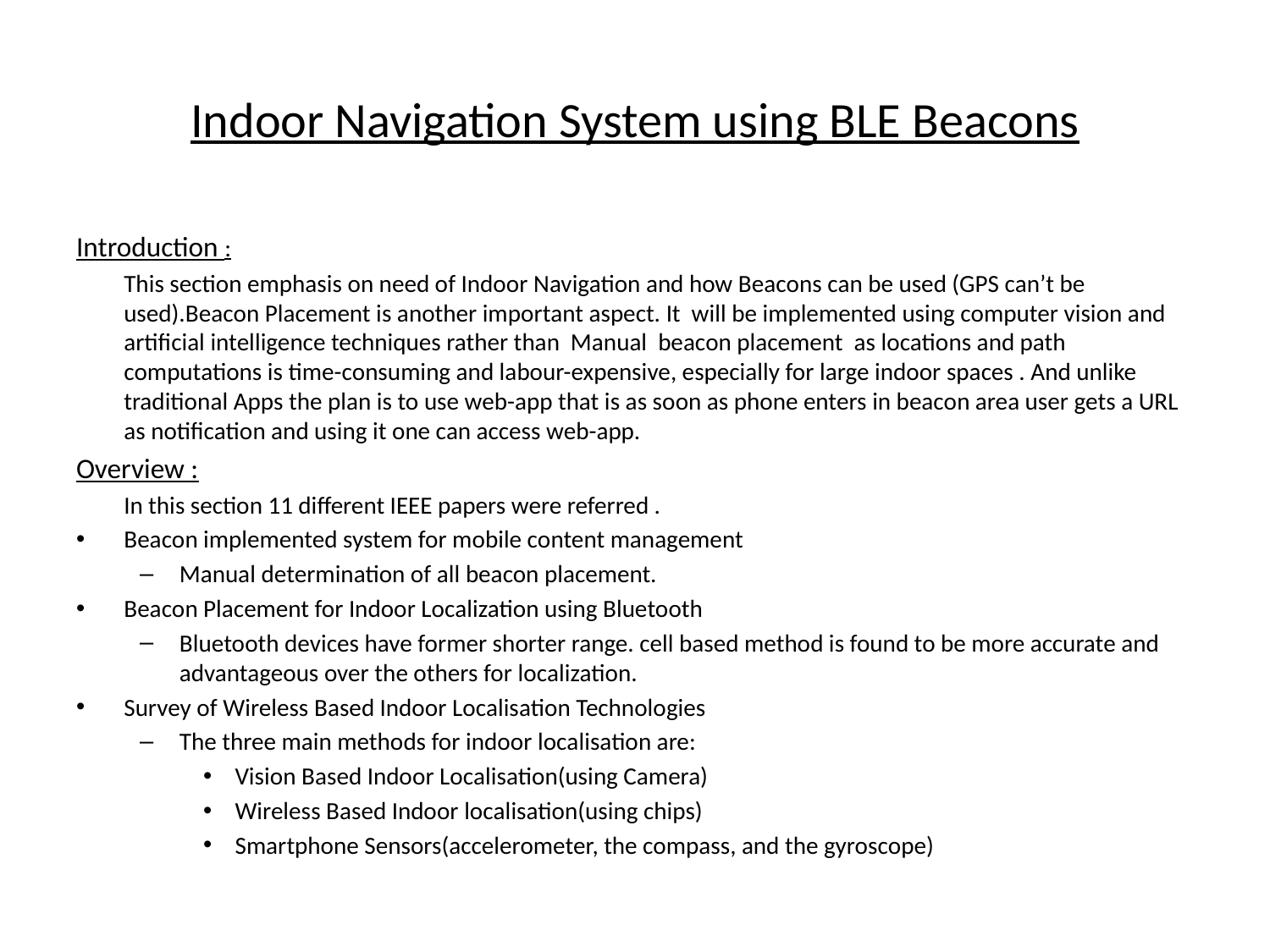

# Indoor Navigation System using BLE Beacons
Introduction :
	This section emphasis on need of Indoor Navigation and how Beacons can be used (GPS can’t be used).Beacon Placement is another important aspect. It  will be implemented using computer vision and artificial intelligence techniques rather than  Manual  beacon placement  as locations and path computations is time-consuming and labour-expensive, especially for large indoor spaces . And unlike traditional Apps the plan is to use web-app that is as soon as phone enters in beacon area user gets a URL as notification and using it one can access web-app.
Overview :
	In this section 11 different IEEE papers were referred .
Beacon implemented system for mobile content management
Manual determination of all beacon placement.
Beacon Placement for Indoor Localization using Bluetooth
Bluetooth devices have former shorter range. cell based method is found to be more accurate and advantageous over the others for localization.
Survey of Wireless Based Indoor Localisation Technologies
The three main methods for indoor localisation are:
Vision Based Indoor Localisation(using Camera)
Wireless Based Indoor localisation(using chips)
Smartphone Sensors(accelerometer, the compass, and the gyroscope)